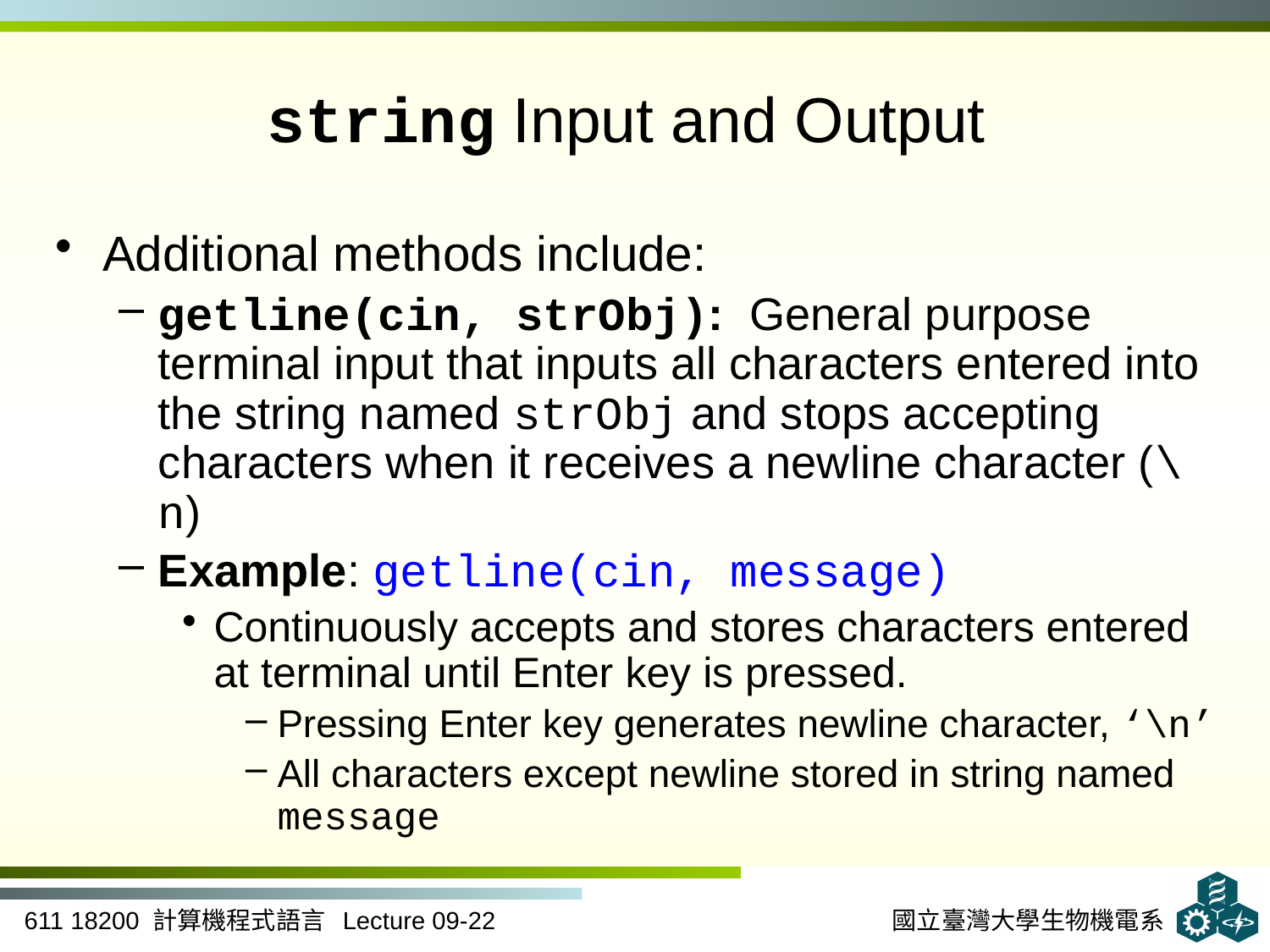

# string Input and Output
Additional methods include:
getline(cin, strObj):  General purpose terminal input that inputs all characters entered into the string named strObj and stops accepting characters when it receives a newline character (\n)
Example: getline(cin, message)
Continuously accepts and stores characters entered at terminal until Enter key is pressed.
Pressing Enter key generates newline character, ‘\n’
All characters except newline stored in string named message